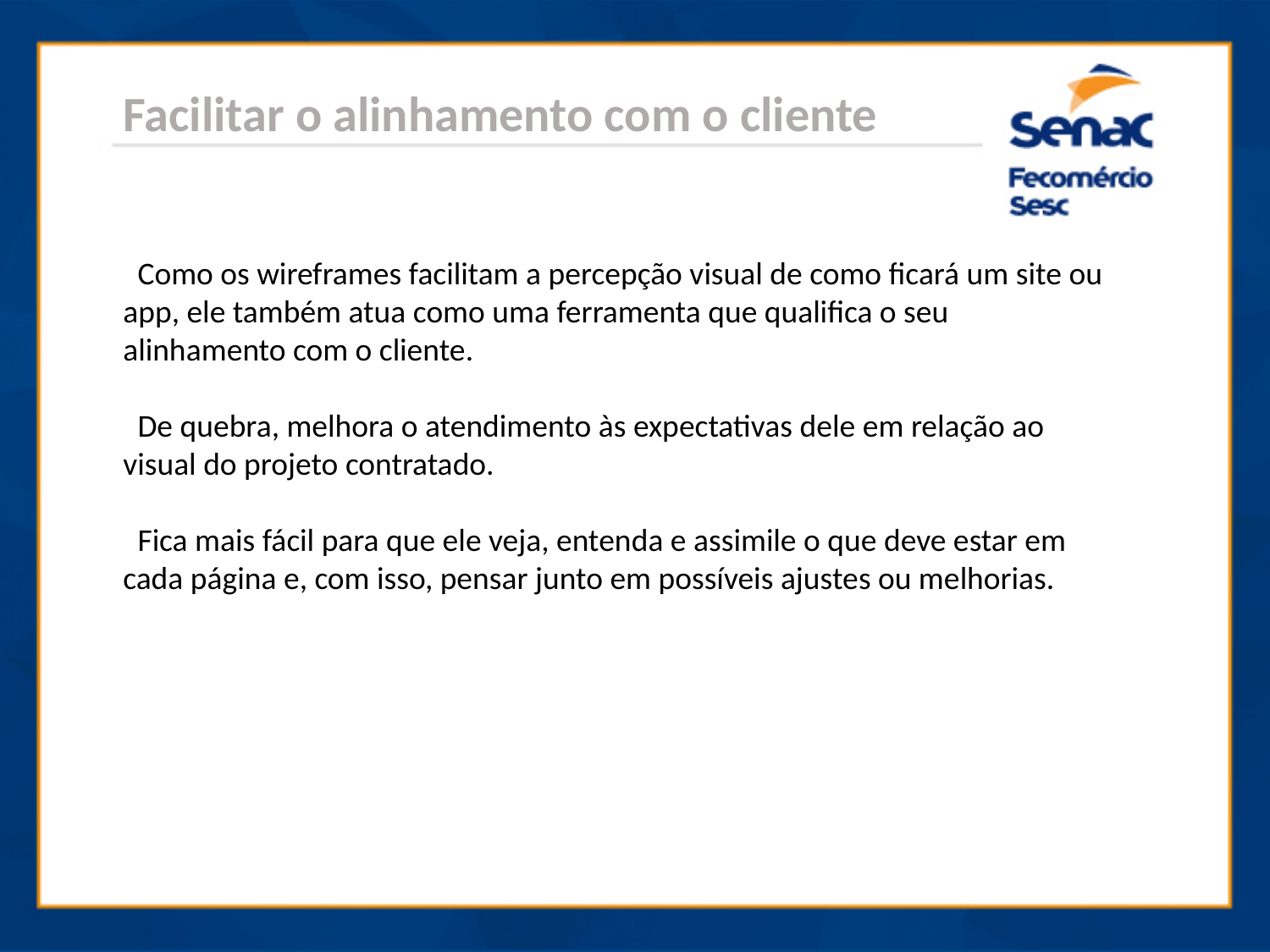

Facilitar o alinhamento com o cliente
  Como os wireframes facilitam a percepção visual de como ficará um site ou app, ele também atua como uma ferramenta que qualifica o seu alinhamento com o cliente.

  De quebra, melhora o atendimento às expectativas dele em relação ao visual do projeto contratado.

  Fica mais fácil para que ele veja, entenda e assimile o que deve estar em cada página e, com isso, pensar junto em possíveis ajustes ou melhorias.